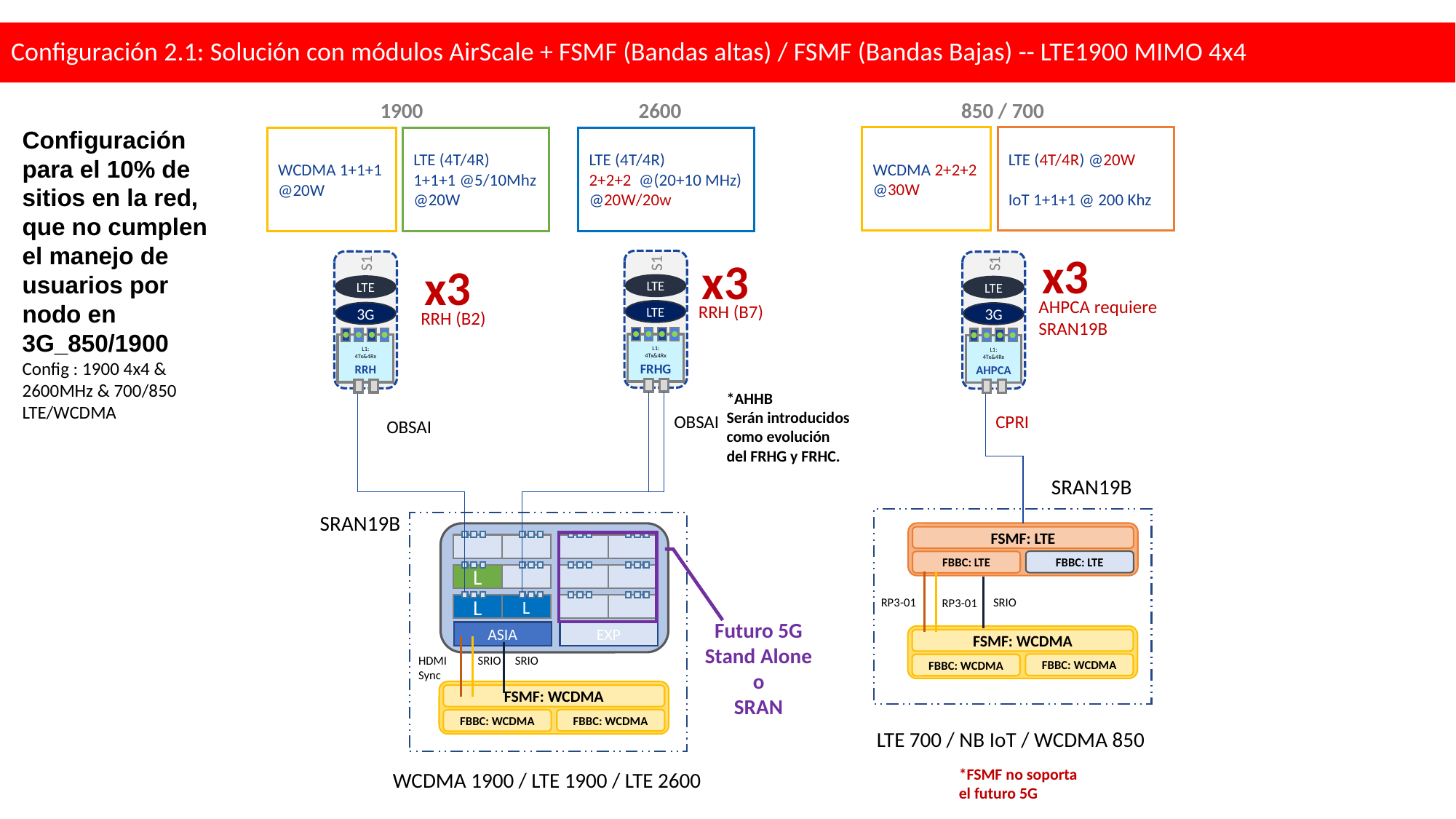

Configuración 2.1: Solución con módulos AirScale + FSMF (Bandas altas) / FSMF (Bandas Bajas) -- LTE1900 MIMO 4x4
1900
2600
850 / 700
Configuración para el 10% de sitios en la red, que no cumplen el manejo de usuarios por nodo en 3G_850/1900
Config : 1900 4x4 & 2600MHz & 700/850 LTE/WCDMA
WCDMA 2+2+2
@30W

LTE (4T/4R) @20W

IoT 1+1+1 @ 200 Khz

WCDMA 1+1+1
@20W
LTE (4T/4R)
1+1+1 @5/10Mhz
@20W
LTE (4T/4R)
2+2+2  @(20+10 MHz)
@20W/20w
x3
AHPCA requiere SRAN19B
S1

LTE

L1:
4Tx&4Rx
FRHG

S1

LTE

L1:
4Tx&4Rx
RRH

3G
S1

LTE

L1:
4Tx&4Rx
AHPCA

x3
x3
RRH (B2)
RRH (B7)
LTE
3G
*AHHB
Serán introducidos como evolución del FRHG y FRHC.
OBSAI
CPRI
OBSAI
SRAN19B
SRAN19B

FSMF: LTE
FBBC: LTE
FBBC: LTE

EXP

L

L
L
ASIA

RP3-01
SRIO
RP3-01
Futuro 5G Stand Alone
o
SRAN

FSMF: WCDMA
FBBC: WCDMA
FBBC: WCDMA
HDMI Sync
SRIO
SRIO

FSMF: WCDMA
FBBC: WCDMA
FBBC: WCDMA
LTE 700 / NB IoT / WCDMA 850
*FSMF no soporta el futuro 5G
WCDMA 1900 / LTE 1900 / LTE 2600